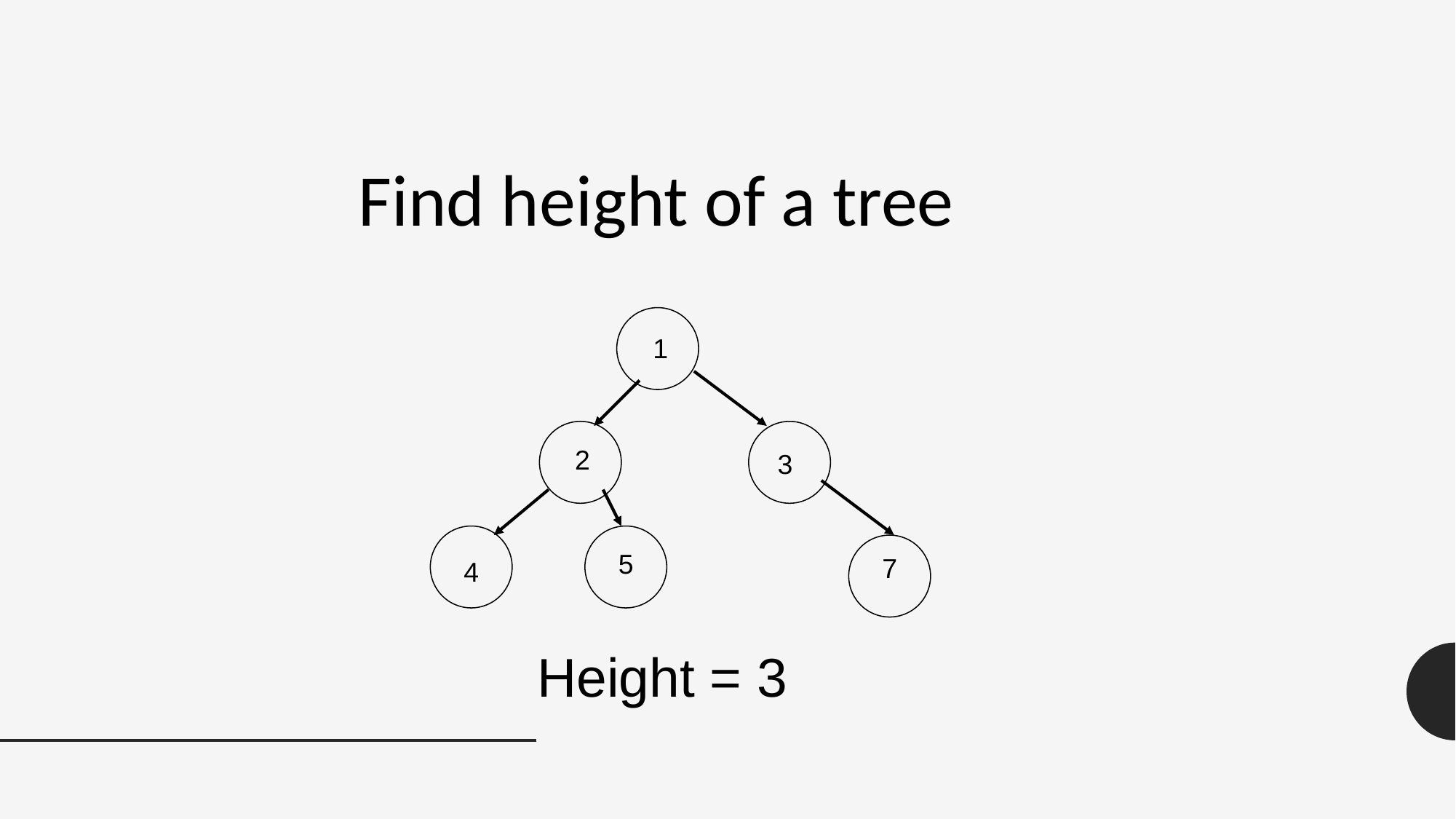

Find height of a tree

1

2
3

5
7
4
Height = 3